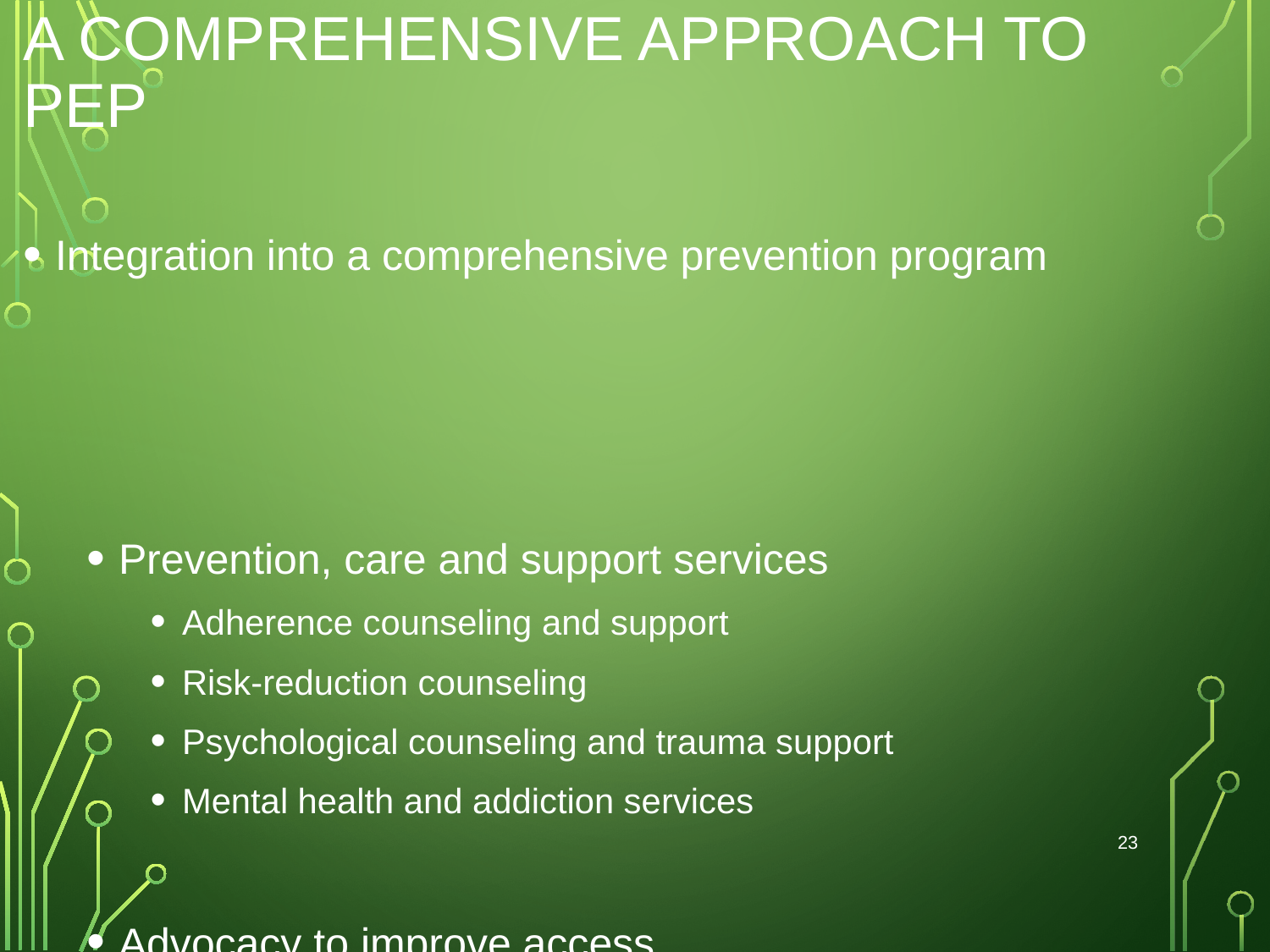

# A comprehensive approach to PEP
Integration into a comprehensive prevention program

Prevention, care and support services
Adherence counseling and support
Risk-reduction counseling
Psychological counseling and trauma support
Mental health and addiction services

Advocacy to improve access
23